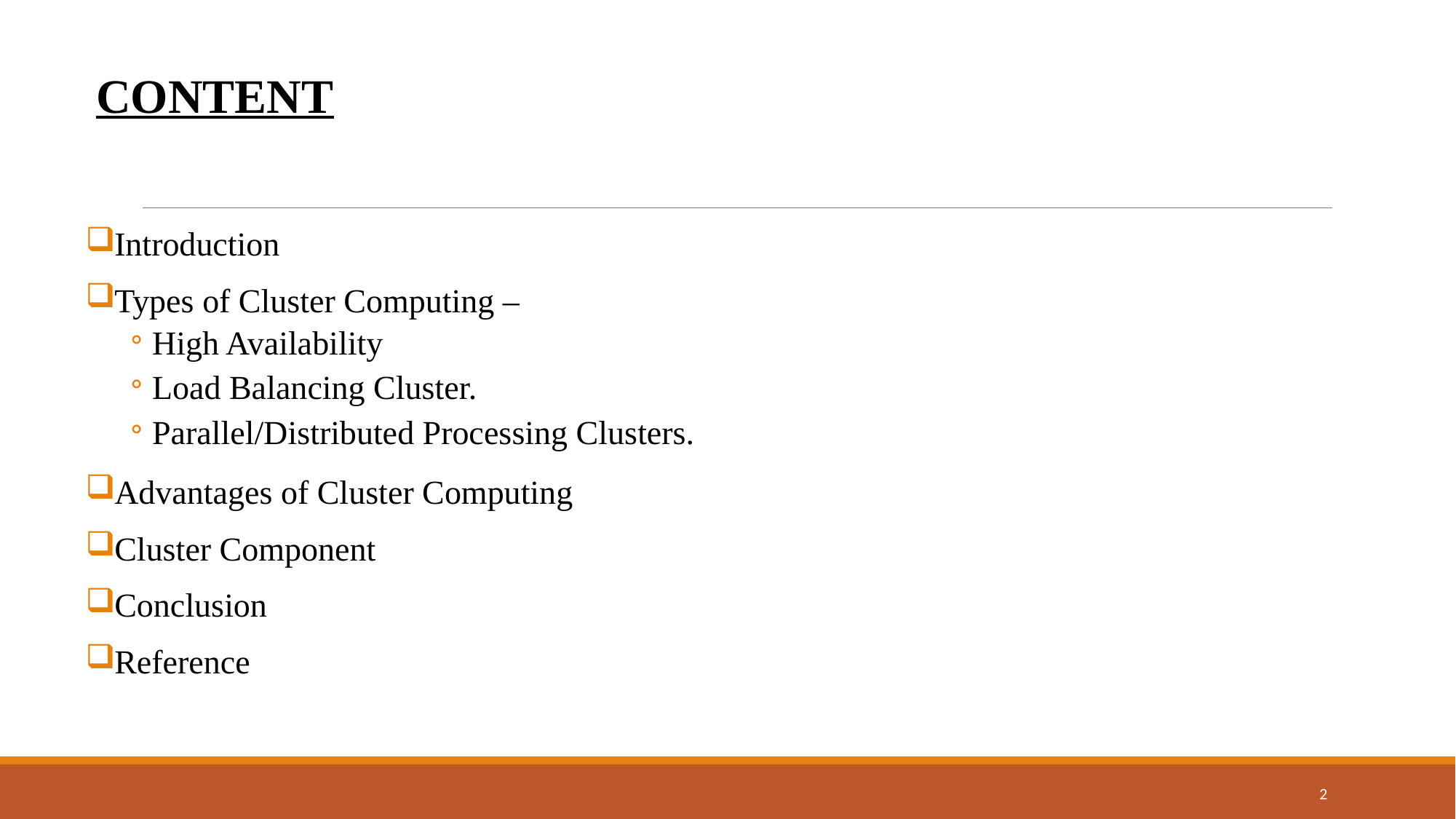

CONTENT

Introduction
Types of Cluster Computing –
High Availability
Load Balancing Cluster.
Parallel/Distributed Processing Clusters.
Advantages of Cluster Computing
Cluster Component
Conclusion
Reference
2